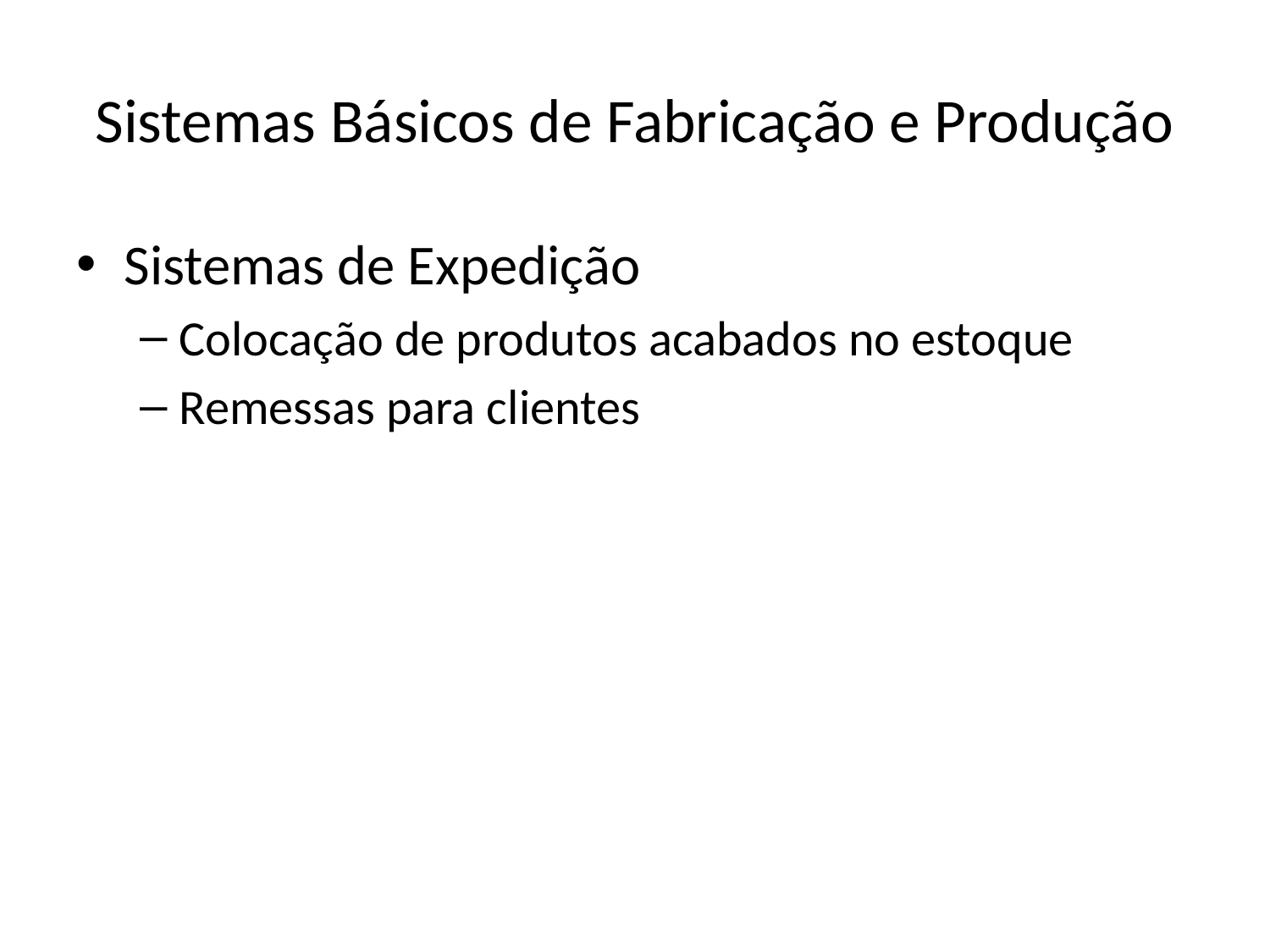

# Sistemas Básicos de Fabricação e Produção
Sistemas de Expedição
Colocação de produtos acabados no estoque
Remessas para clientes